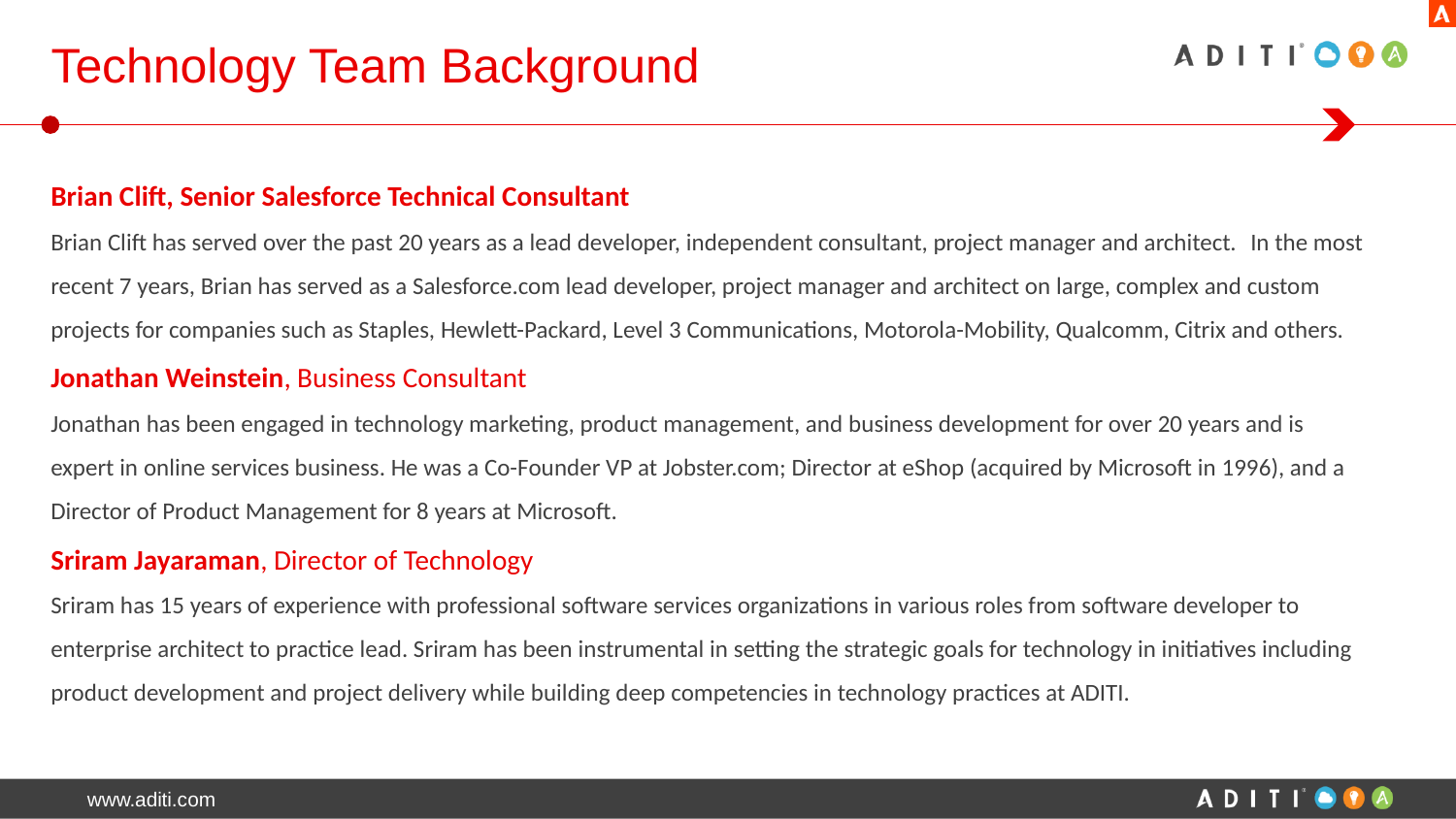

# Technology Team Background
Brian Clift, Senior Salesforce Technical Consultant
Brian Clift has served over the past 20 years as a lead developer, independent consultant, project manager and architect.  In the most recent 7 years, Brian has served as a Salesforce.com lead developer, project manager and architect on large, complex and custom projects for companies such as Staples, Hewlett-Packard, Level 3 Communications, Motorola-Mobility, Qualcomm, Citrix and others.
Jonathan Weinstein, Business Consultant
Jonathan has been engaged in technology marketing, product management, and business development for over 20 years and is expert in online services business. He was a Co-Founder VP at Jobster.com; Director at eShop (acquired by Microsoft in 1996), and a Director of Product Management for 8 years at Microsoft.
Sriram Jayaraman, Director of Technology
Sriram has 15 years of experience with professional software services organizations in various roles from software developer to enterprise architect to practice lead. Sriram has been instrumental in setting the strategic goals for technology in initiatives including product development and project delivery while building deep competencies in technology practices at ADITI.